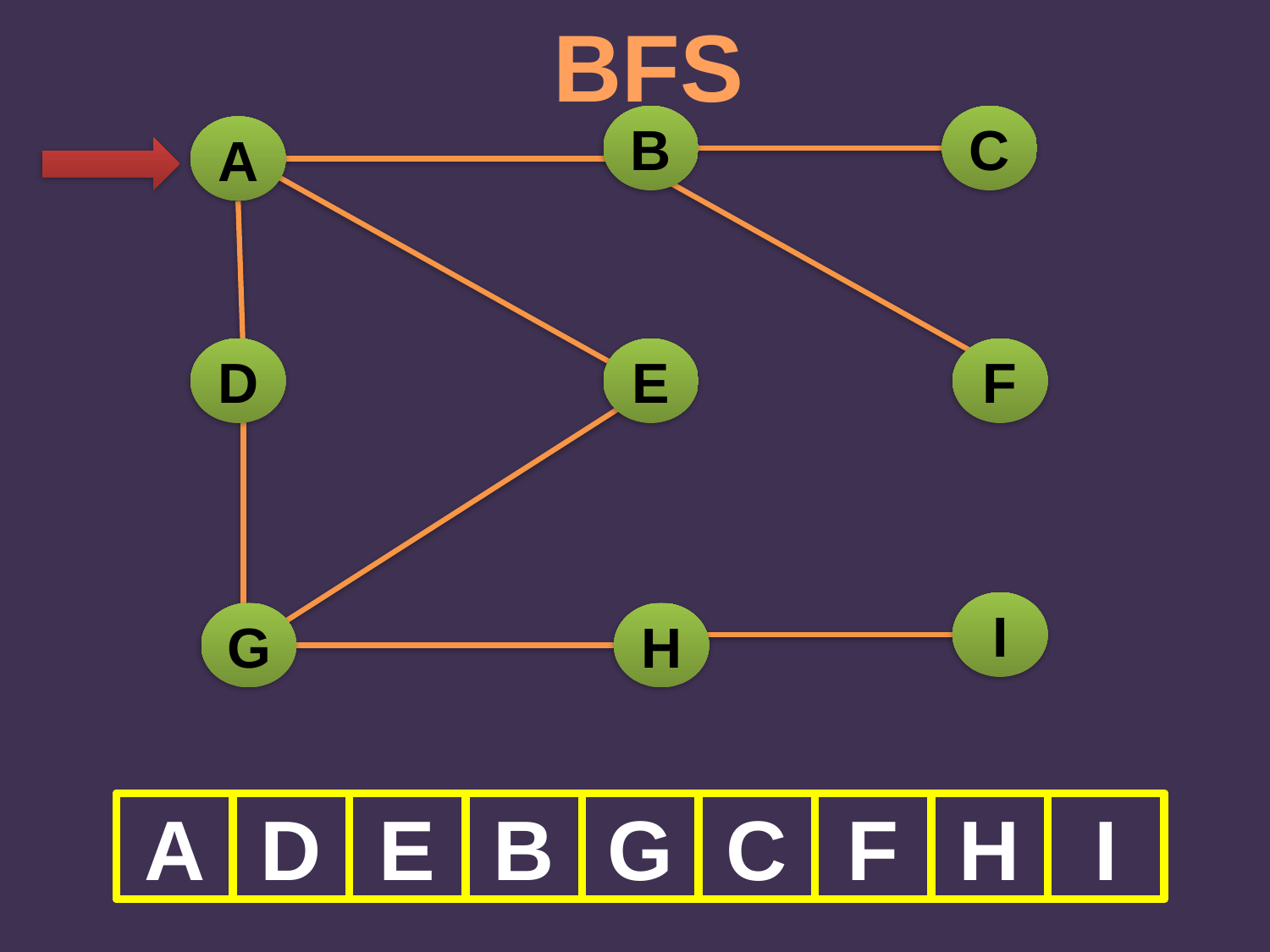

BFS
B
C
A
D
E
F
I
G
H

A

D

E

B

G

C

F

H

I